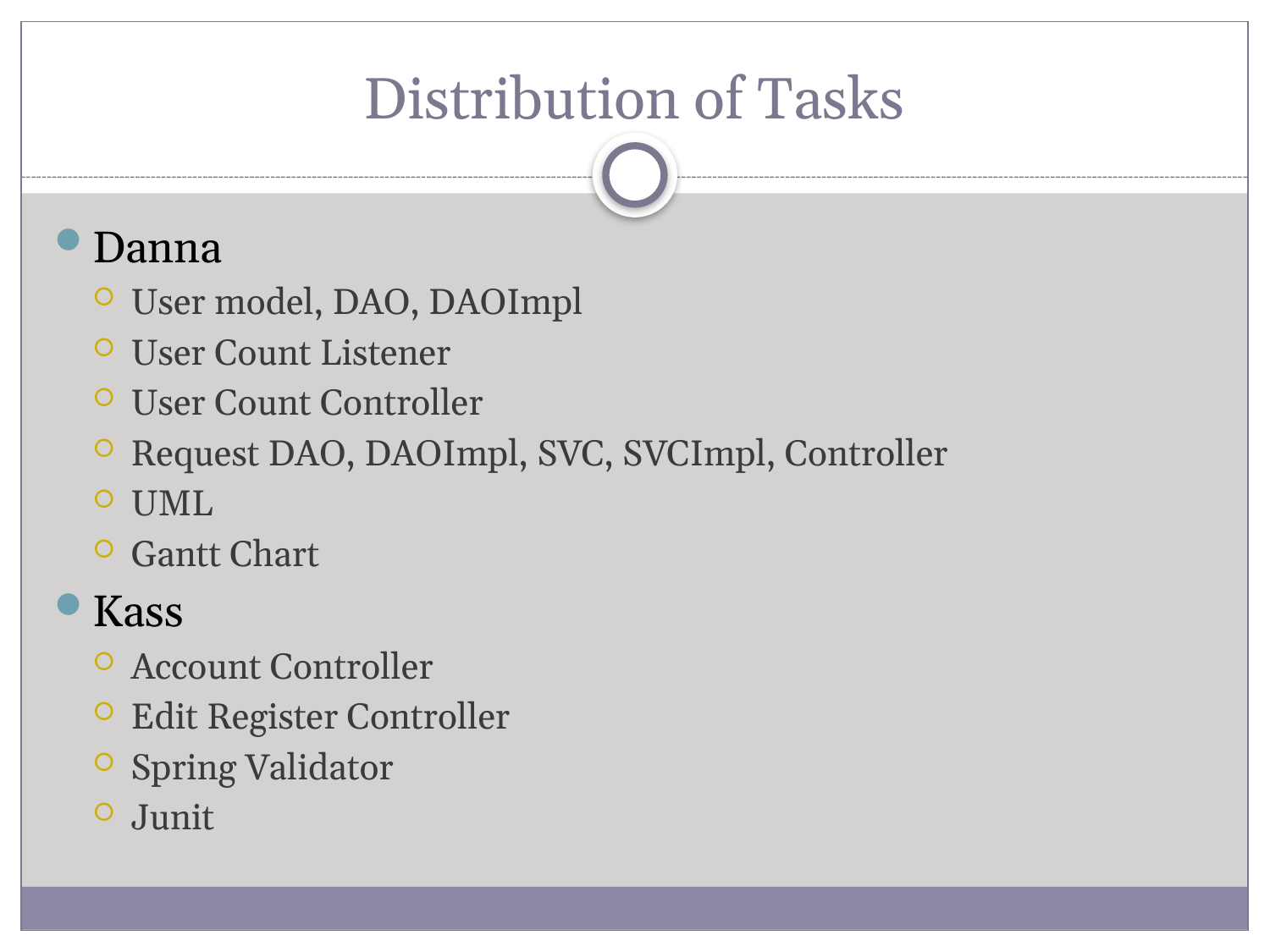

# Distribution of Tasks
Danna
User model, DAO, DAOImpl
User Count Listener
User Count Controller
Request DAO, DAOImpl, SVC, SVCImpl, Controller
UML
Gantt Chart
Kass
Account Controller
Edit Register Controller
Spring Validator
Junit